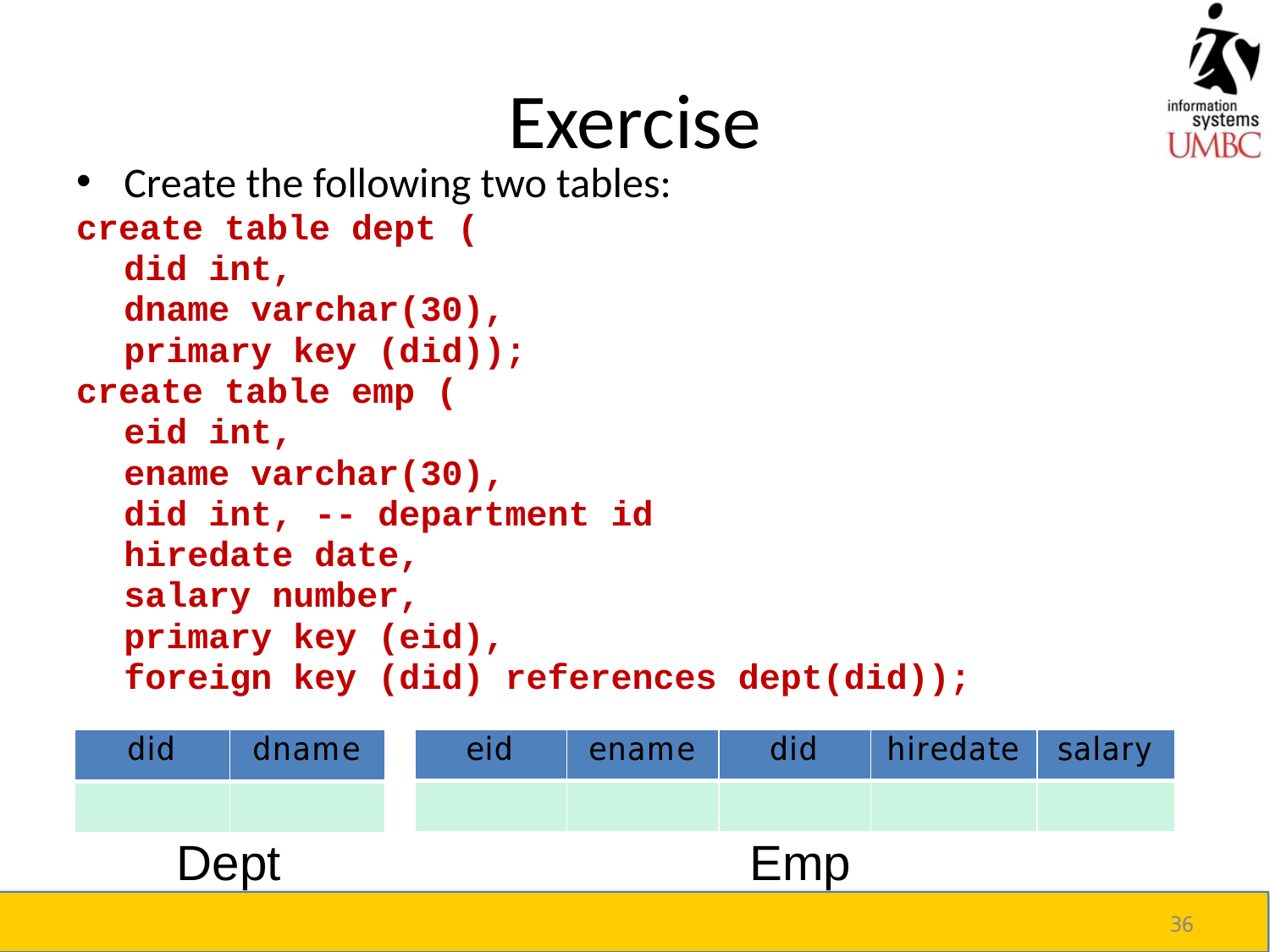

# Exercise
Create the following two tables:
create table dept (
	did int,
	dname varchar(30),
	primary key (did));
create table emp (
	eid int,
	ename varchar(30),
	did int, -- department id
	hiredate date,
	salary number,
	primary key (eid),
	foreign key (did) references dept(did));
| did | dname |
| --- | --- |
|  |  |
| eid | ename | did | hiredate | salary |
| --- | --- | --- | --- | --- |
|  |  |  |  |  |
Dept
Emp
36